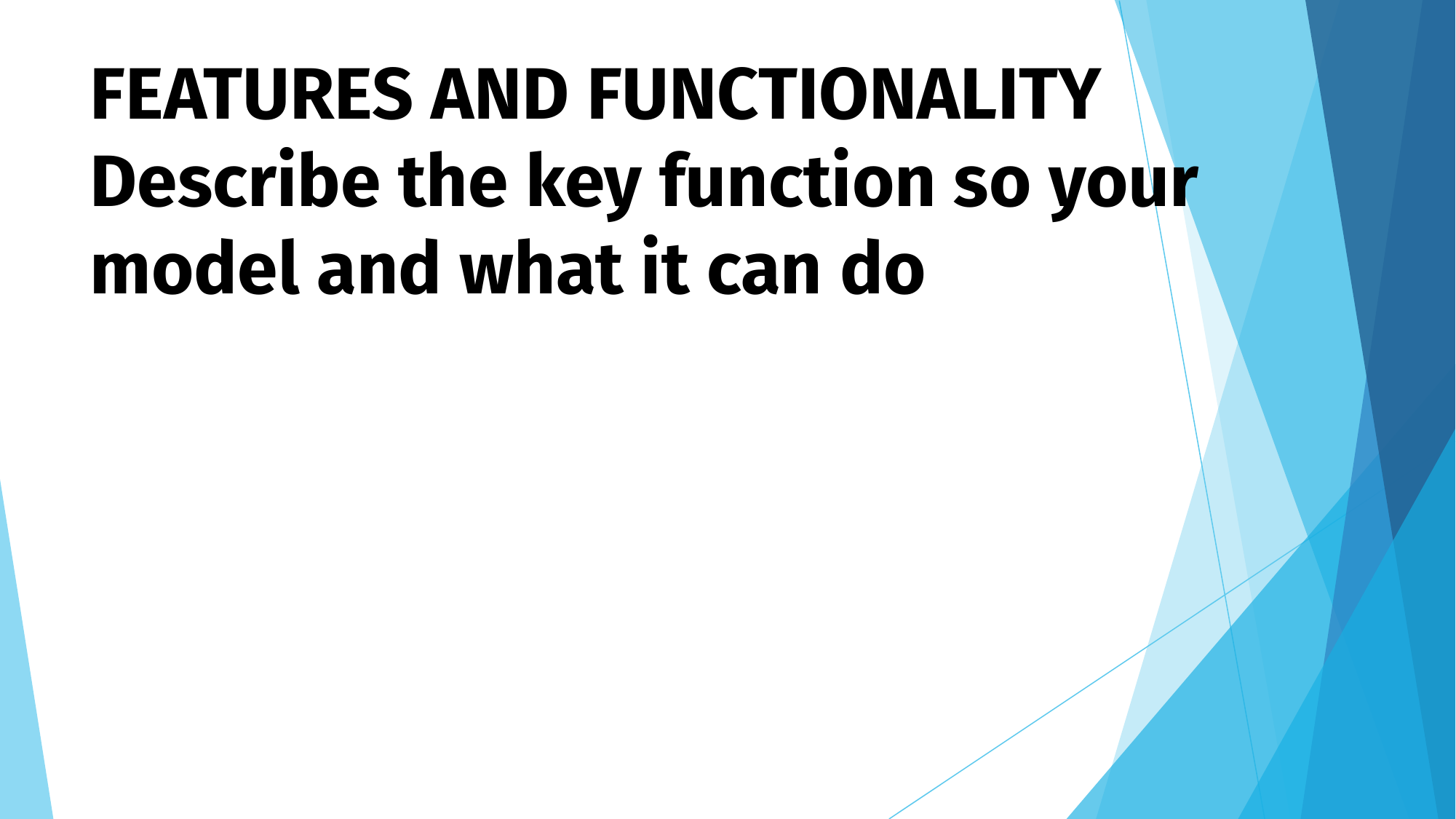

# FEATURES AND FUNCTIONALITY Describe the key function so your model and what it can do